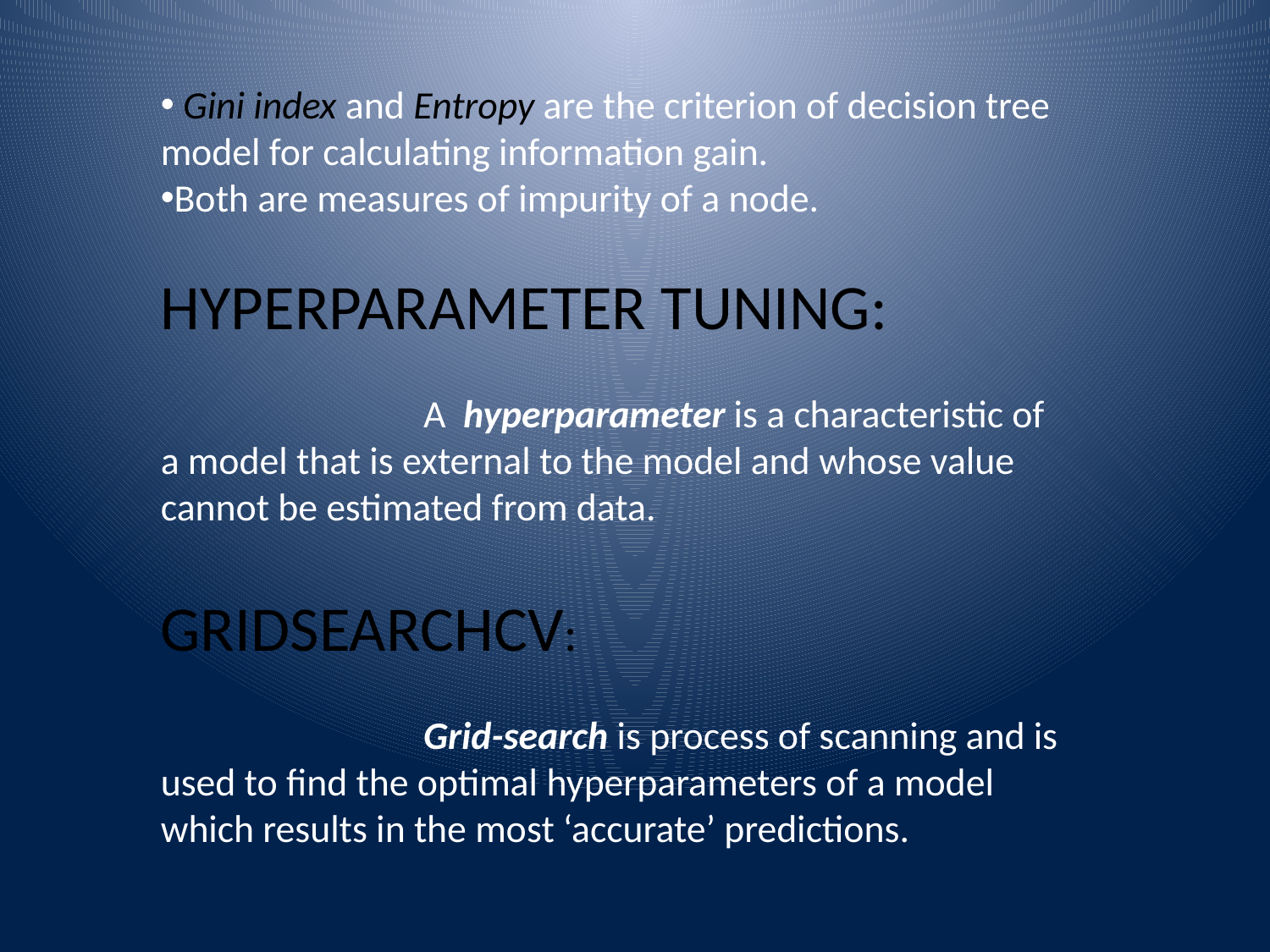

Gini index and Entropy are the criterion of decision tree model for calculating information gain.
Both are measures of impurity of a node.

HYPERPARAMETER TUNING:

		 A  hyperparameter is a characteristic of a model that is external to the model and whose value cannot be estimated from data.

GRIDSEARCHCV:

   		 Grid-search is process of scanning and is used to find the optimal hyperparameters of a model which results in the most ‘accurate’ predictions.